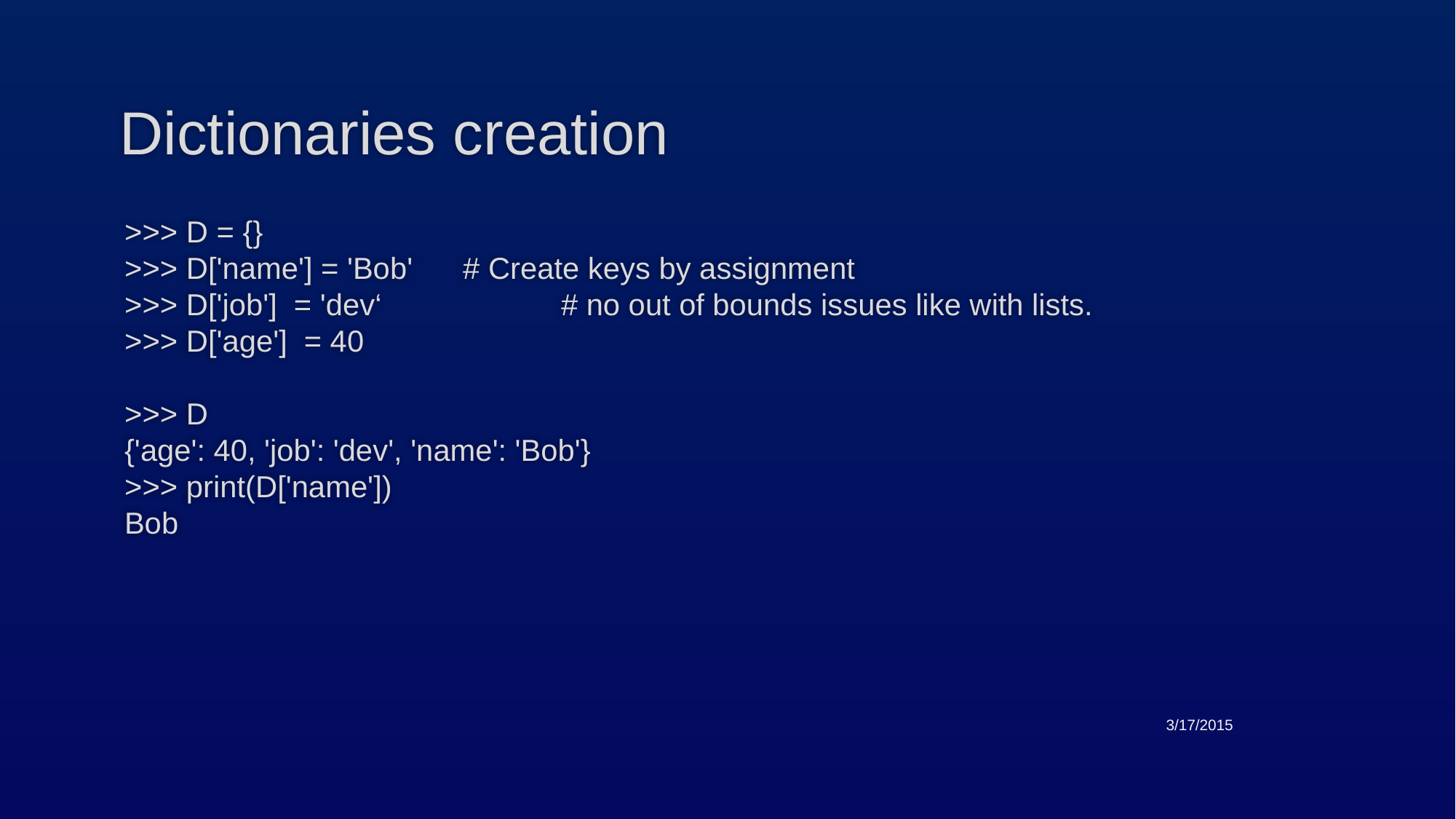

# Dictionaries creation
>>> D = {}
>>> D['name'] = 'Bob'      # Create keys by assignment
>>> D['job']  = 'dev‘		# no out of bounds issues like with lists.
>>> D['age']  = 40

>>> D
{'age': 40, 'job': 'dev', 'name': 'Bob'}
>>> print(D['name'])
Bob
3/17/2015